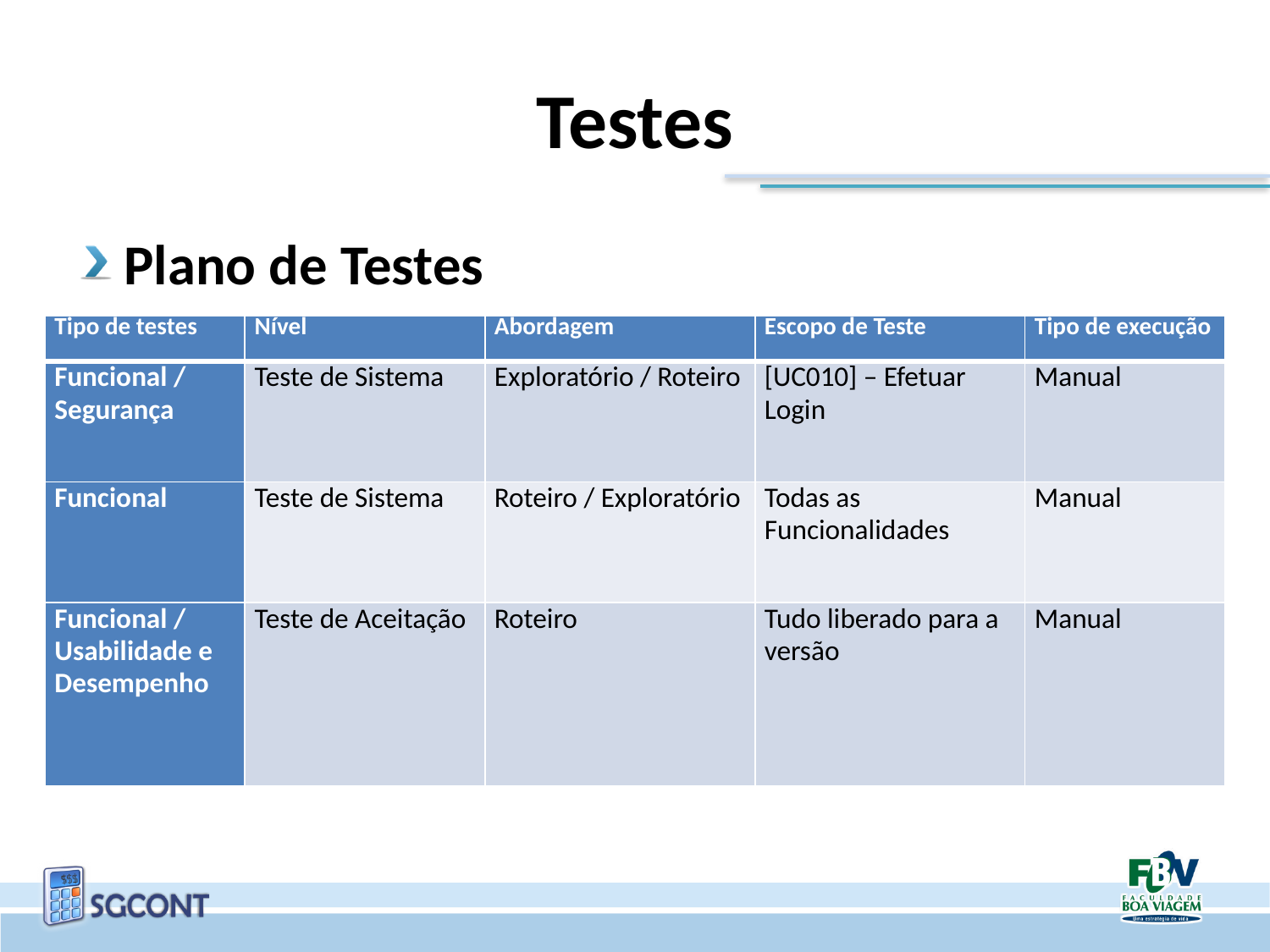

# Testes
Plano de Testes
Escopo dos testes
Cadastro
Operacional
Estratégia de Testes

| Tipo de testes | Nível | Abordagem | Escopo de Teste | Tipo de execução |
| --- | --- | --- | --- | --- |
| Funcional / Segurança | Teste de Sistema | Exploratório / Roteiro | [UC010] – Efetuar Login | Manual |
| Funcional | Teste de Sistema | Roteiro / Exploratório | Todas as Funcionalidades | Manual |
| Funcional / Usabilidade e Desempenho | Teste de Aceitação | Roteiro | Tudo liberado para a versão | Manual |